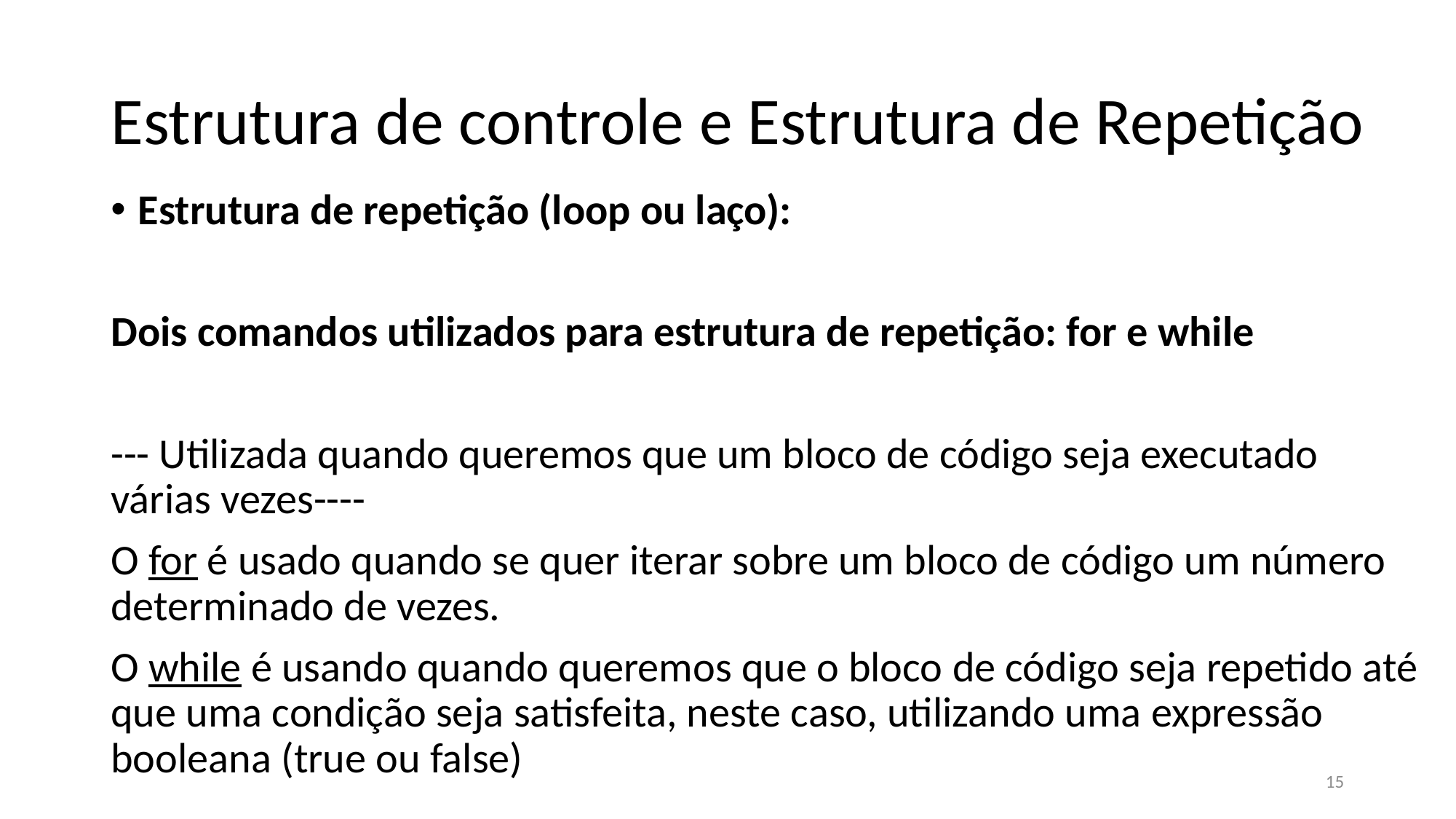

# Estrutura de controle e Estrutura de Repetição
Estrutura de repetição (loop ou laço):

Dois comandos utilizados para estrutura de repetição: for e while

--- Utilizada quando queremos que um bloco de código seja executado várias vezes----
O for é usado quando se quer iterar sobre um bloco de código um número determinado de vezes.
O while é usando quando queremos que o bloco de código seja repetido até que uma condição seja satisfeita, neste caso, utilizando uma expressão booleana (true ou false)
15